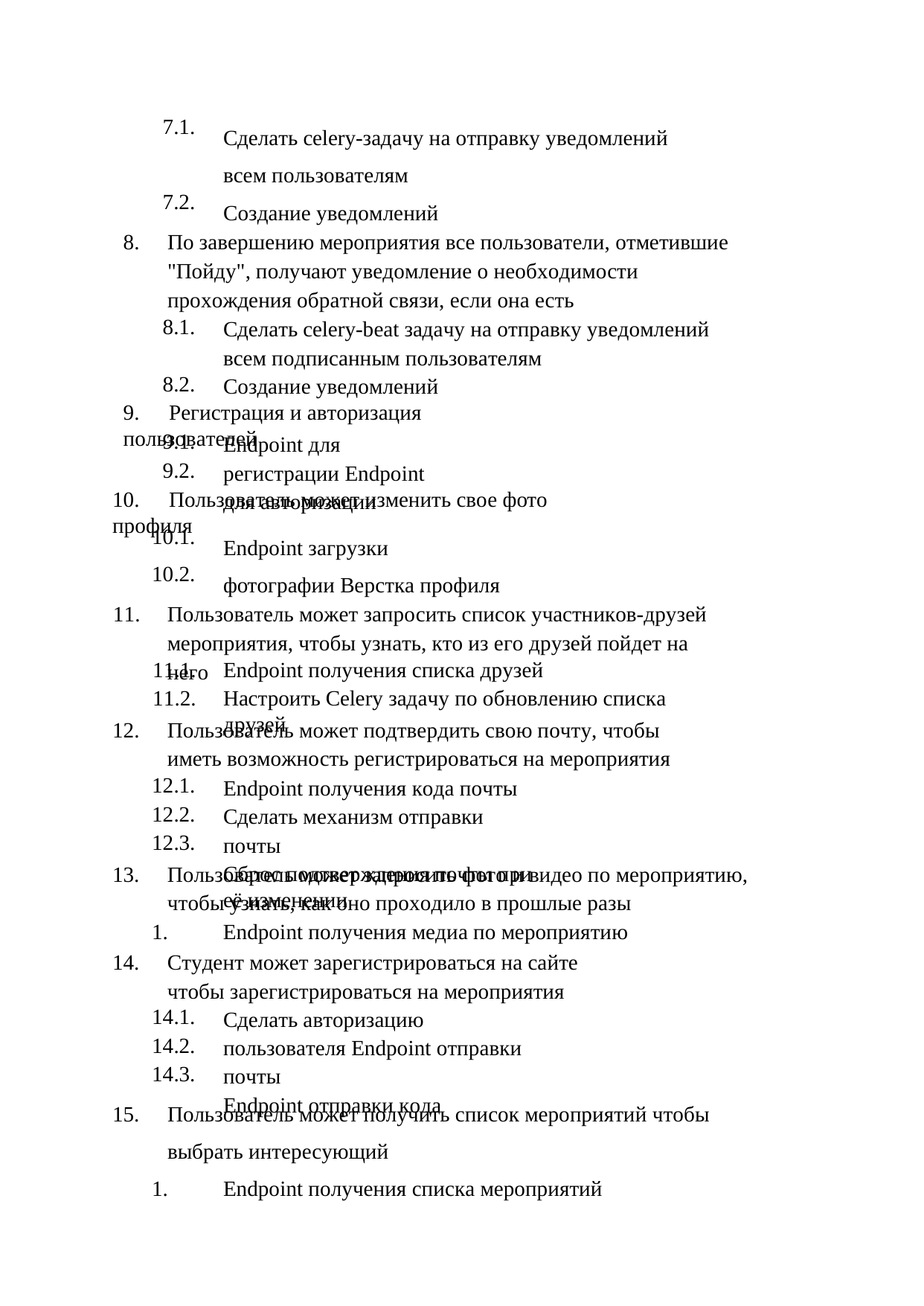

7.1.
Сделать celery-задачу на отправку уведомлений всем пользователям
Создание уведомлений
7.2.
8.	По завершению мероприятия все пользователи, отметившие "Пойду", получают уведомление о необходимости прохождения обратной связи, если она есть
8.1.
Сделать celery-beat задачу на отправку уведомлений всем подписанным пользователям
Создание уведомлений
8.2.
9.	Регистрация и авторизация пользователей
9.1.
9.2.
Endpoint для регистрации Endpoint для авторизации
10.	Пользователь может изменить свое фото профиля
10.1.
10.2.
Endpoint загрузки фотографии Верстка профиля
11.	Пользователь может запросить список участников-друзей мероприятия, чтобы узнать, кто из его друзей пойдет на него
11.1.
11.2.
Endpoint получения списка друзей
Настроить Celery задачу по обновлению списка друзей
12.	Пользователь может подтвердить свою почту, чтобы иметь возможность регистрироваться на мероприятия
12.1.
12.2.
12.3.
Endpoint получения кода почты Сделать механизм отправки почты
Сброс подтверждения почты при её изменении
Пользователь может запросить фото и видео по мероприятию, чтобы узнать, как оно проходило в прошлые разы
Endpoint получения медиа по мероприятию
Студент может зарегистрироваться на сайте чтобы зарегистрироваться на мероприятия
14.1.
14.2.
14.3.
Сделать авторизацию пользователя Endpoint отправки почты
Endpoint отправки кода
Пользователь может получить список мероприятий чтобы выбрать интересующий
Endpoint получения списка мероприятий